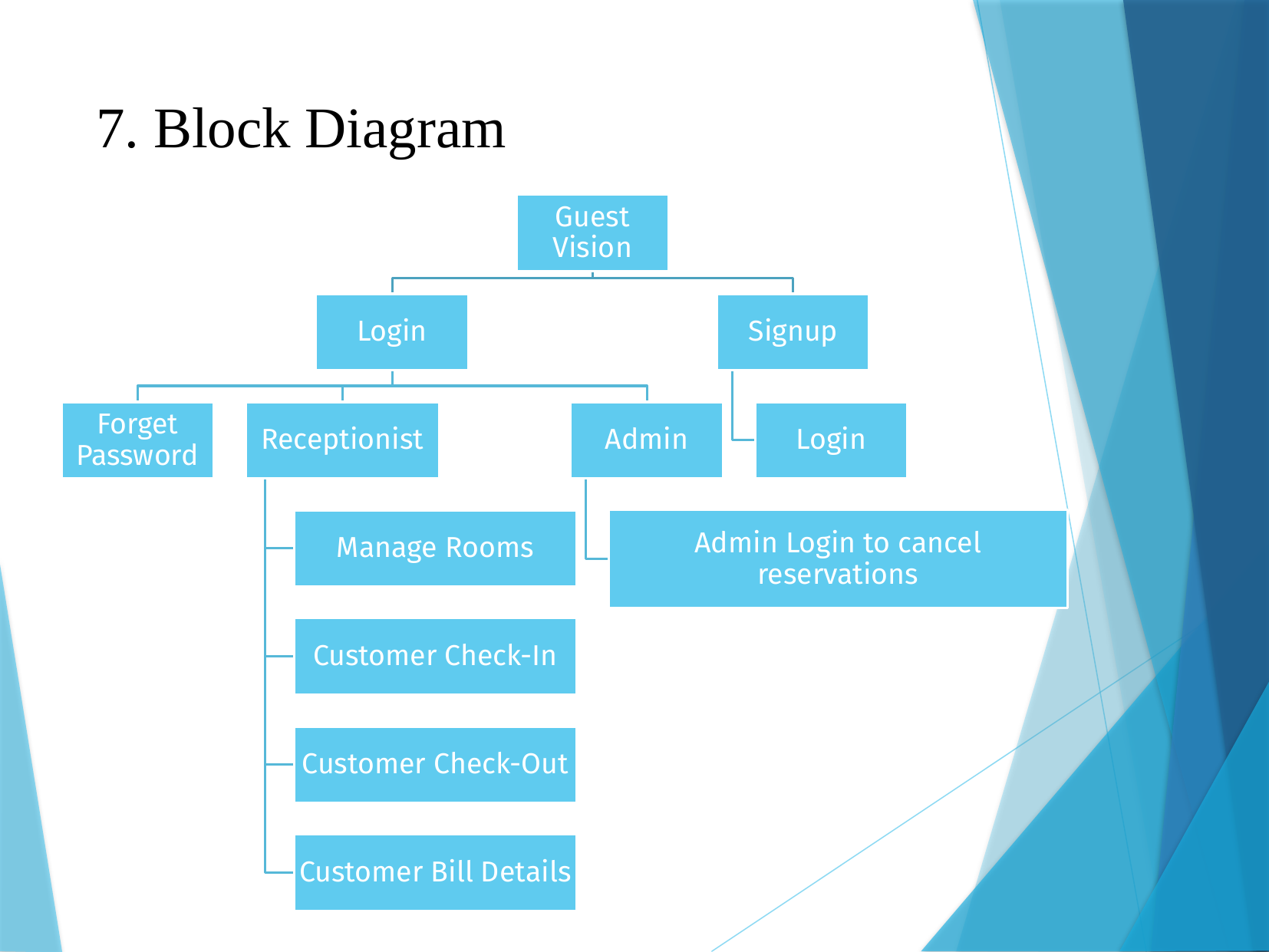

# 7. Block Diagram
Guest Vision
Login
Forget Password
Receptionist
Manage Rooms
Customer Check-In
Customer Check-Out
Customer Bill Details
Admin
Admin Login to cancel reservations
Signup
Login